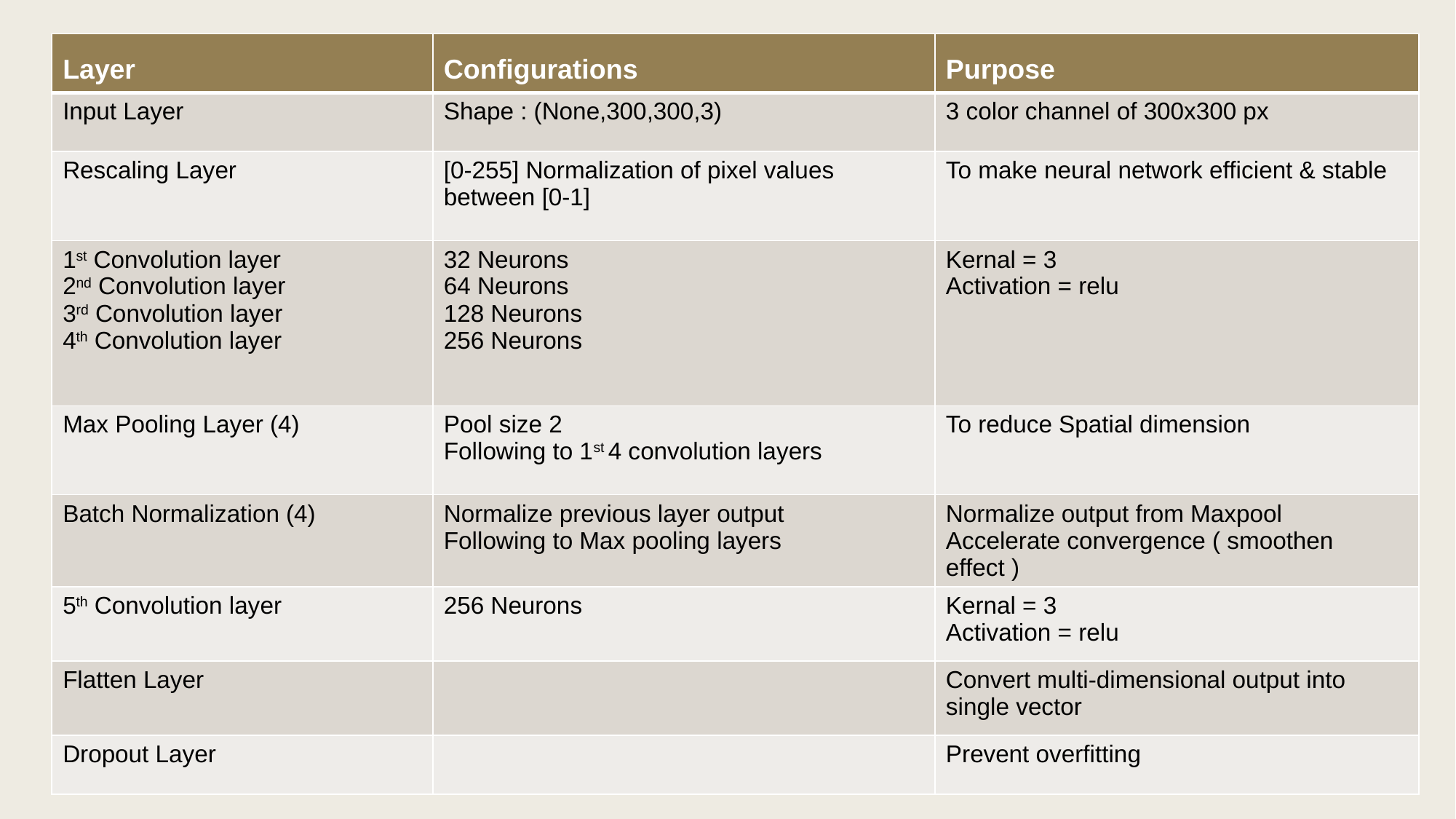

| Layer | Configurations | Purpose |
| --- | --- | --- |
| Input Layer | Shape : (None,300,300,3) | 3 color channel of 300x300 px |
| Rescaling Layer | [0-255] Normalization of pixel values between [0-1] | To make neural network efficient & stable |
| 1st Convolution layer 2nd Convolution layer 3rd Convolution layer 4th Convolution layer | 32 Neurons 64 Neurons 128 Neurons 256 Neurons | Kernal = 3 Activation = relu |
| Max Pooling Layer (4) | Pool size 2 Following to 1st 4 convolution layers | To reduce Spatial dimension |
| Batch Normalization (4) | Normalize previous layer output Following to Max pooling layers | Normalize output from Maxpool Accelerate convergence ( smoothen effect ) |
| 5th Convolution layer | 256 Neurons | Kernal = 3 Activation = relu |
| Flatten Layer |  | Convert multi-dimensional output into single vector |
| Dropout Layer |  | Prevent overfitting |